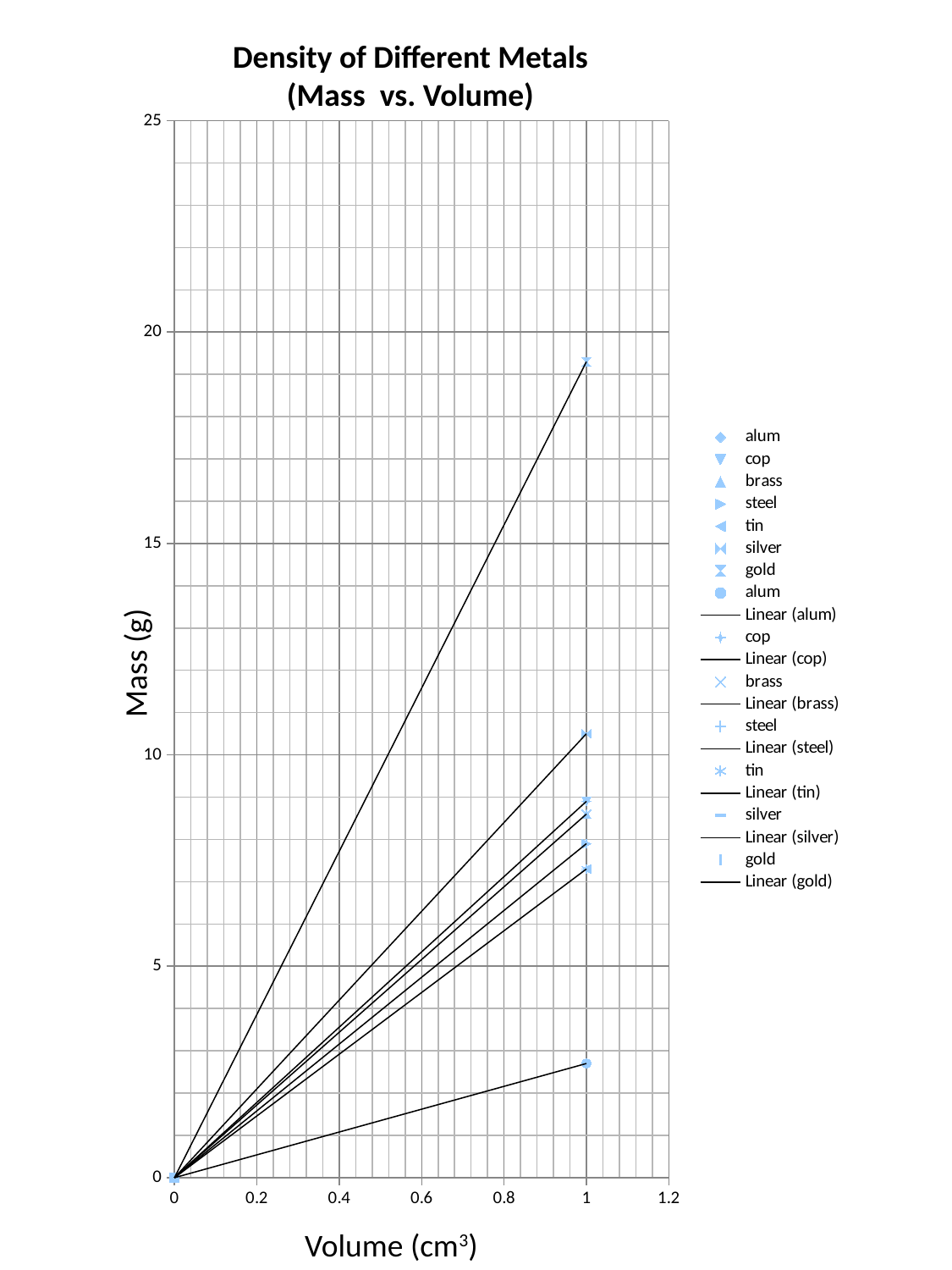

Density of Different Metals
(Mass  vs. Volume)

### Chart

| Category |  |  |  | steel | tin | silver | gold |  |  |  | steel | tin | silver | gold |
|---|---|---|---|---|---|---|---|---|---|---|---|---|---|---|
Mass (g)
Volume (cm3)